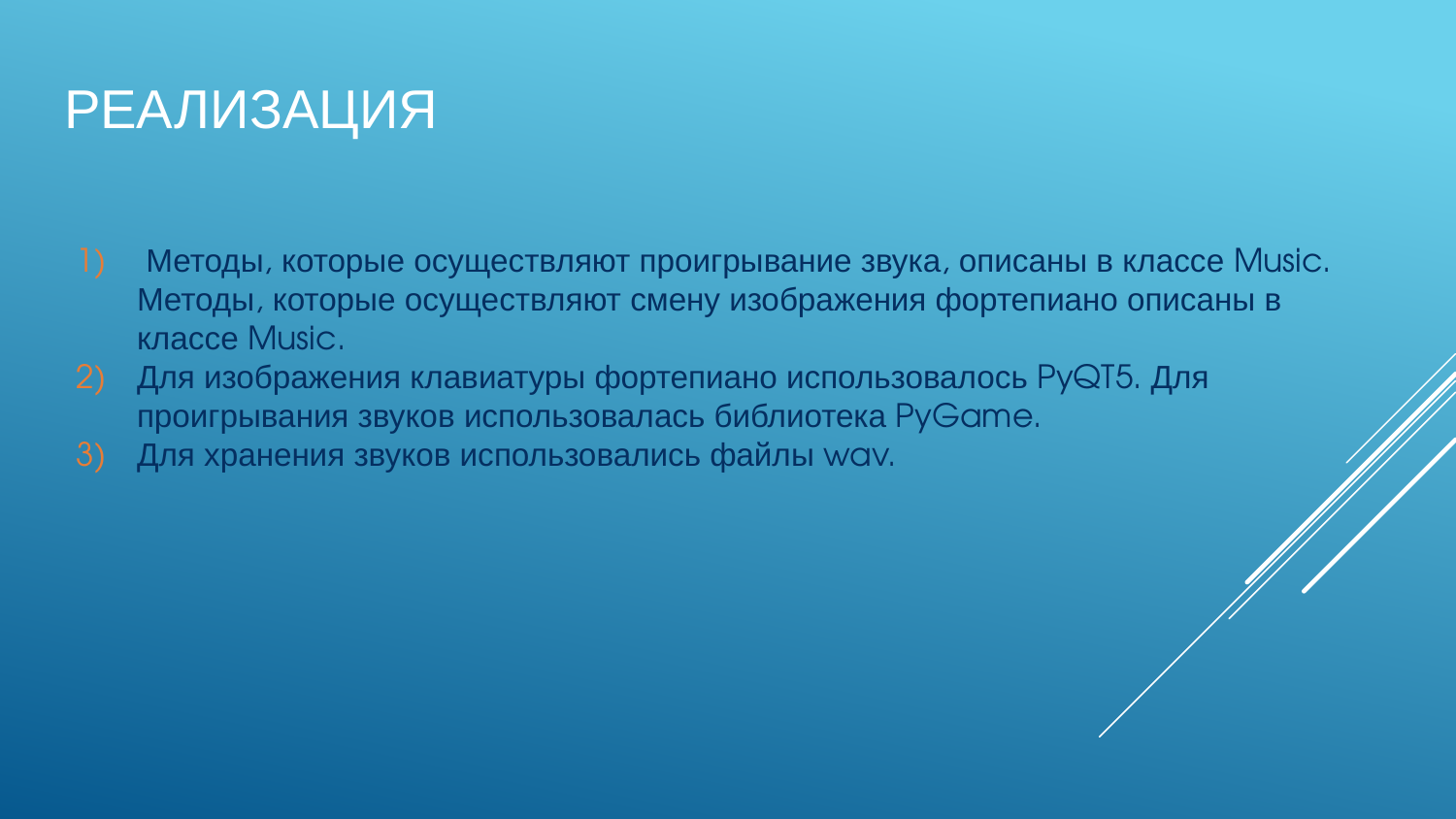

# Реализация
 Методы, которые осуществляют проигрывание звука, описаны в классе Music. Методы, которые осуществляют смену изображения фортепиано описаны в классе Music.
Для изображения клавиатуры фортепиано использовалось PyQT5. Для проигрывания звуков использовалась библиотека PyGame.
Для хранения звуков использовались файлы wav.